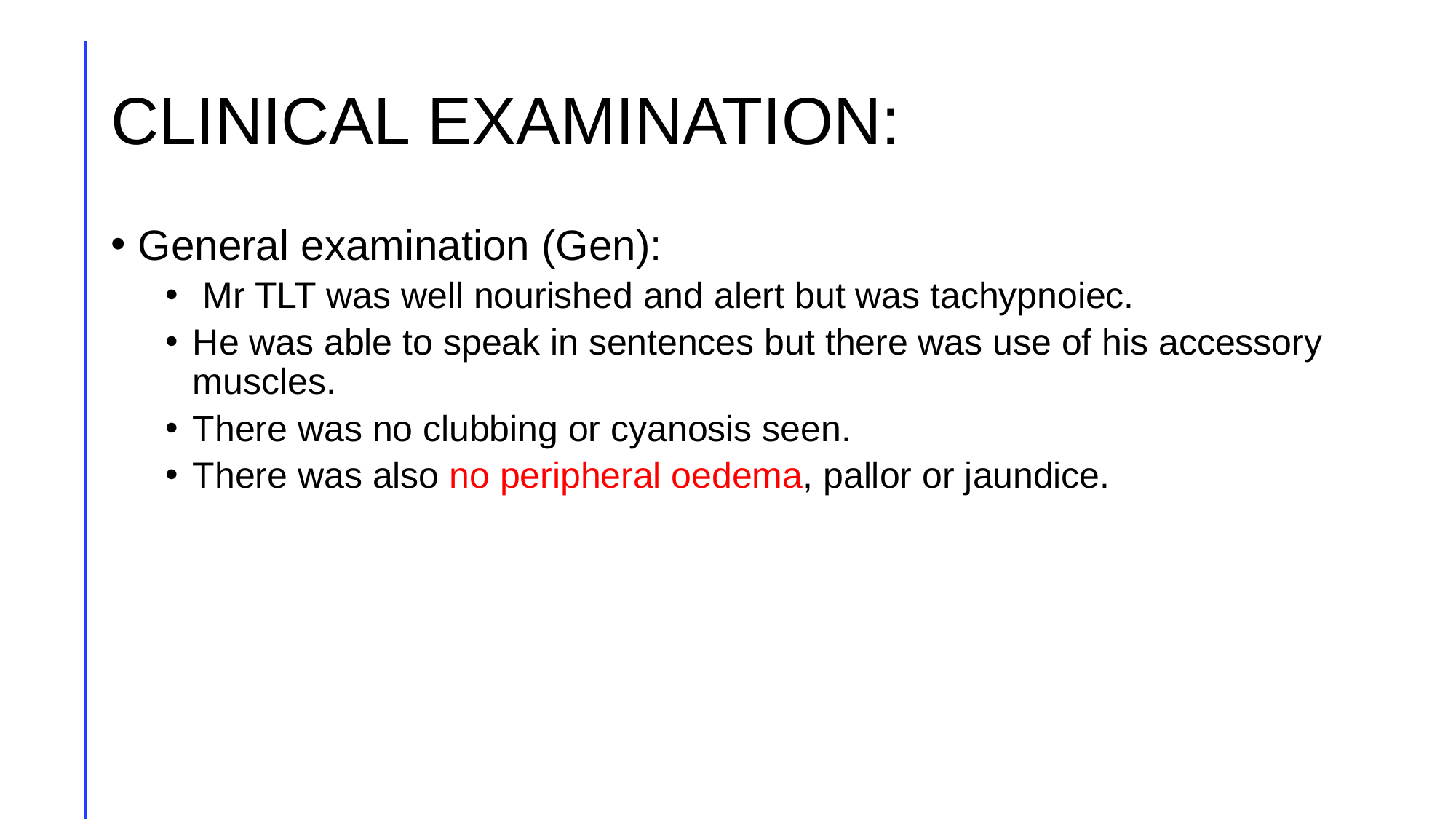

# CLINICAL EXAMINATION:
General examination (Gen):
 Mr TLT was well nourished and alert but was tachypnoiec.
He was able to speak in sentences but there was use of his accessory muscles.
There was no clubbing or cyanosis seen.
There was also no peripheral oedema, pallor or jaundice.